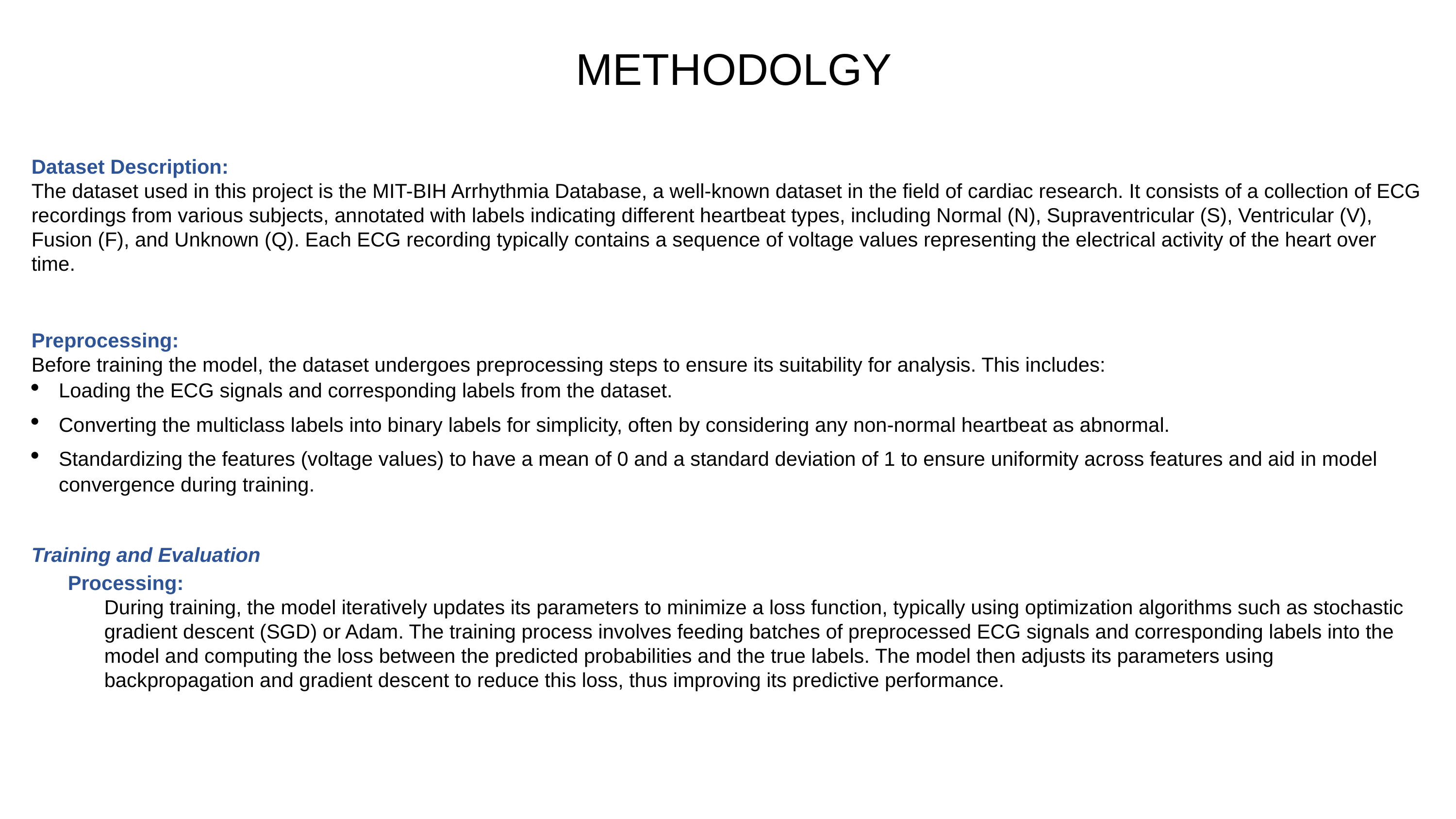

# METHODOLGY
Dataset Description:
The dataset used in this project is the MIT-BIH Arrhythmia Database, a well-known dataset in the field of cardiac research. It consists of a collection of ECG recordings from various subjects, annotated with labels indicating different heartbeat types, including Normal (N), Supraventricular (S), Ventricular (V), Fusion (F), and Unknown (Q). Each ECG recording typically contains a sequence of voltage values representing the electrical activity of the heart over time.

Preprocessing:
Before training the model, the dataset undergoes preprocessing steps to ensure its suitability for analysis. This includes:
Loading the ECG signals and corresponding labels from the dataset.
Converting the multiclass labels into binary labels for simplicity, often by considering any non-normal heartbeat as abnormal.
Standardizing the features (voltage values) to have a mean of 0 and a standard deviation of 1 to ensure uniformity across features and aid in model convergence during training.

Training and Evaluation
Processing:
During training, the model iteratively updates its parameters to minimize a loss function, typically using optimization algorithms such as stochastic gradient descent (SGD) or Adam. The training process involves feeding batches of preprocessed ECG signals and corresponding labels into the model and computing the loss between the predicted probabilities and the true labels. The model then adjusts its parameters using backpropagation and gradient descent to reduce this loss, thus improving its predictive performance.